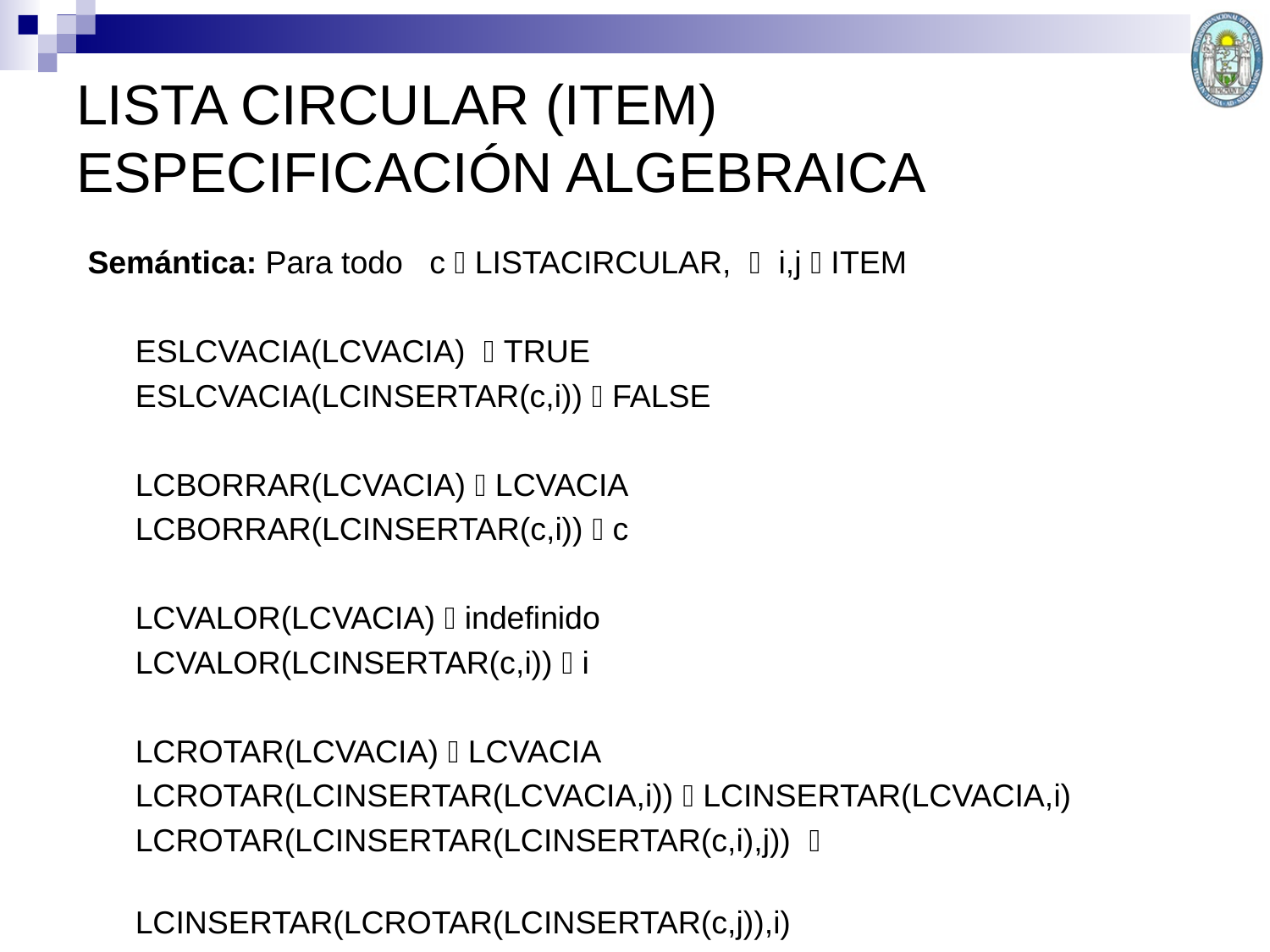

# LISTA CIRCULAR (ITEM) ESPECIFICACIÓN ALGEBRAICA
Semántica: Para todo   c ∈ LISTACIRCULAR,  ∀  i,j ∈ ITEM

   	ESLCVACIA(LCVACIA)  ≡ TRUE
   	ESLCVACIA(LCINSERTAR(c,i)) ≡ FALSE

   	LCBORRAR(LCVACIA) ≡ LCVACIA
   	LCBORRAR(LCINSERTAR(c,i)) ≡ c

   	LCVALOR(LCVACIA) ≡ indefinido
   	LCVALOR(LCINSERTAR(c,i)) ≡ i

   	LCROTAR(LCVACIA) ≡ LCVACIA
   	LCROTAR(LCINSERTAR(LCVACIA,i)) ≡ LCINSERTAR(LCVACIA,i)
  	LCROTAR(LCINSERTAR(LCINSERTAR(c,i),j))  ≡
				LCINSERTAR(LCROTAR(LCINSERTAR(c,j)),i)